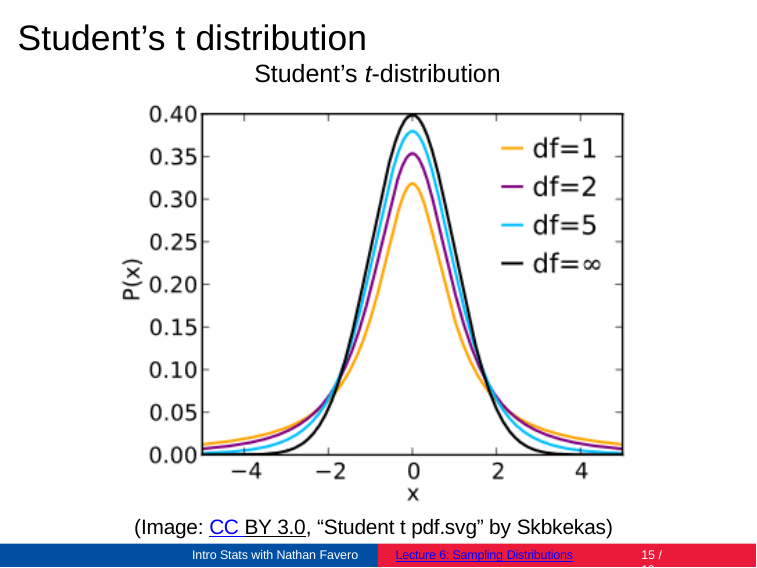

# Student’s t distribution
Student’s t-distribution

(Image: CC BY 3.0, “Student t pdf.svg” by Skbkekas)

Intro Stats with Nathan Favero
Lecture 6: Sampling Distributions
15 / 19